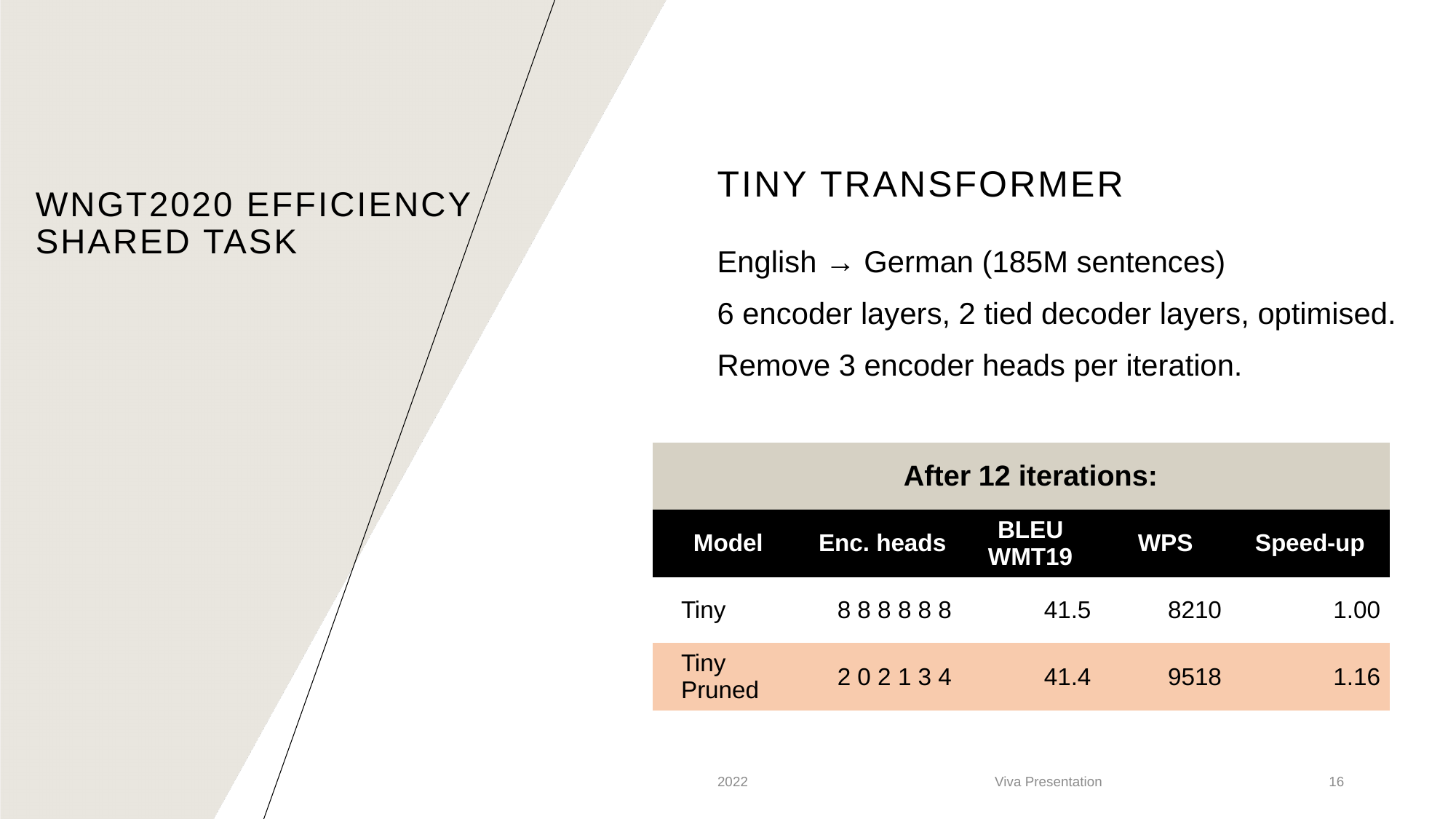

TINY TRANSFORMER
# WNGT2020 EFFICIENCY SHARED TASK
English → German (185M sentences)
6 encoder layers, 2 tied decoder layers, optimised.
Remove 3 encoder heads per iteration.

| After 12 iterations: |  |  |  |  |
| --- | --- | --- | --- | --- |
| Model | Enc. heads | BLEU WMT19 | WPS | Speed-up |
| Tiny | 8 8 8 8 8 8 | 41.5 | 8210 | 1.00 |
| Tiny Pruned | 2 0 2 1 3 4 | 41.4 | 9518 | 1.16 |
2022
Viva Presentation
16